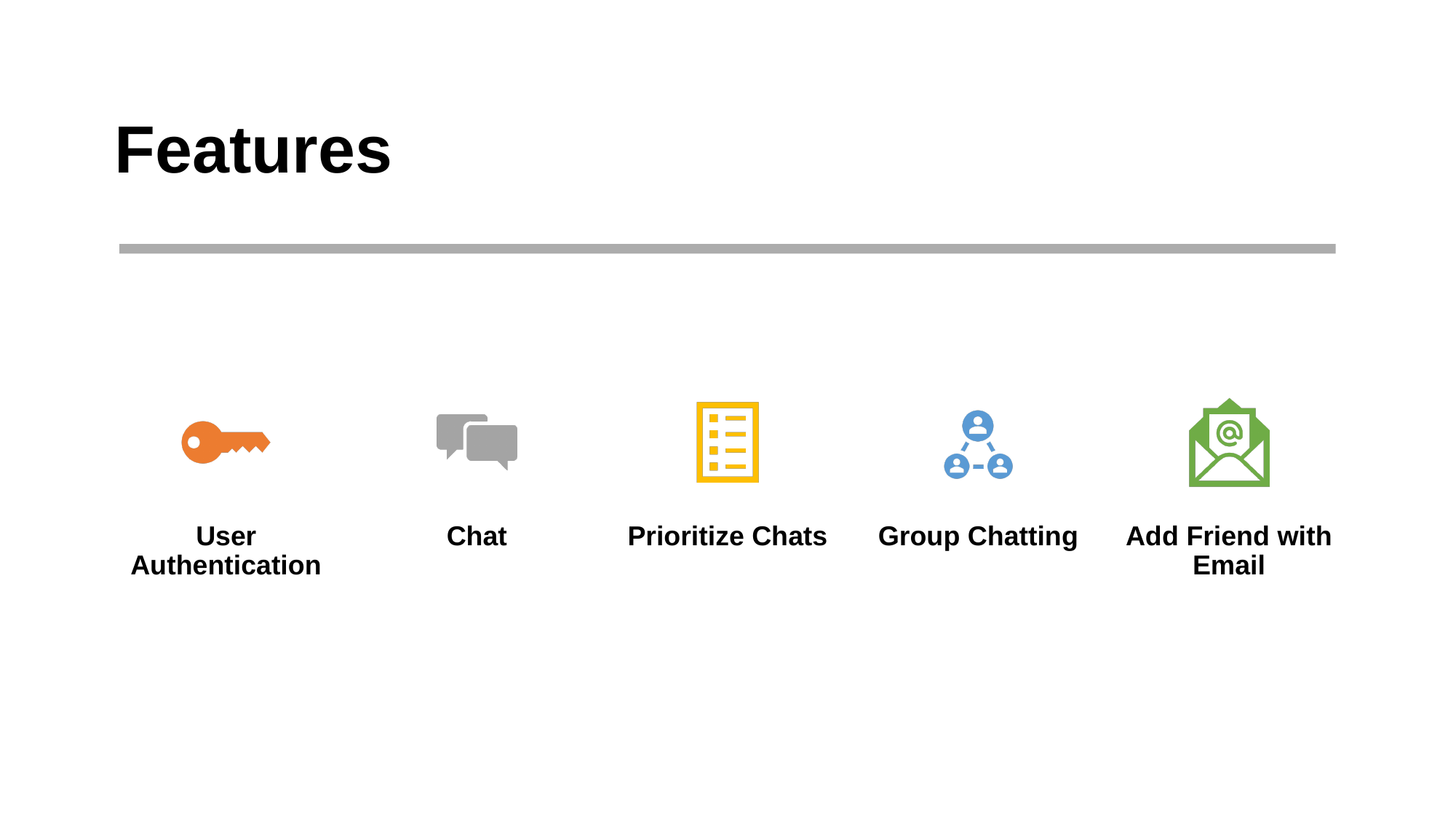

# Features

User Authentication
Chat
Prioritize Chats
Group Chatting
Add Friend with Email